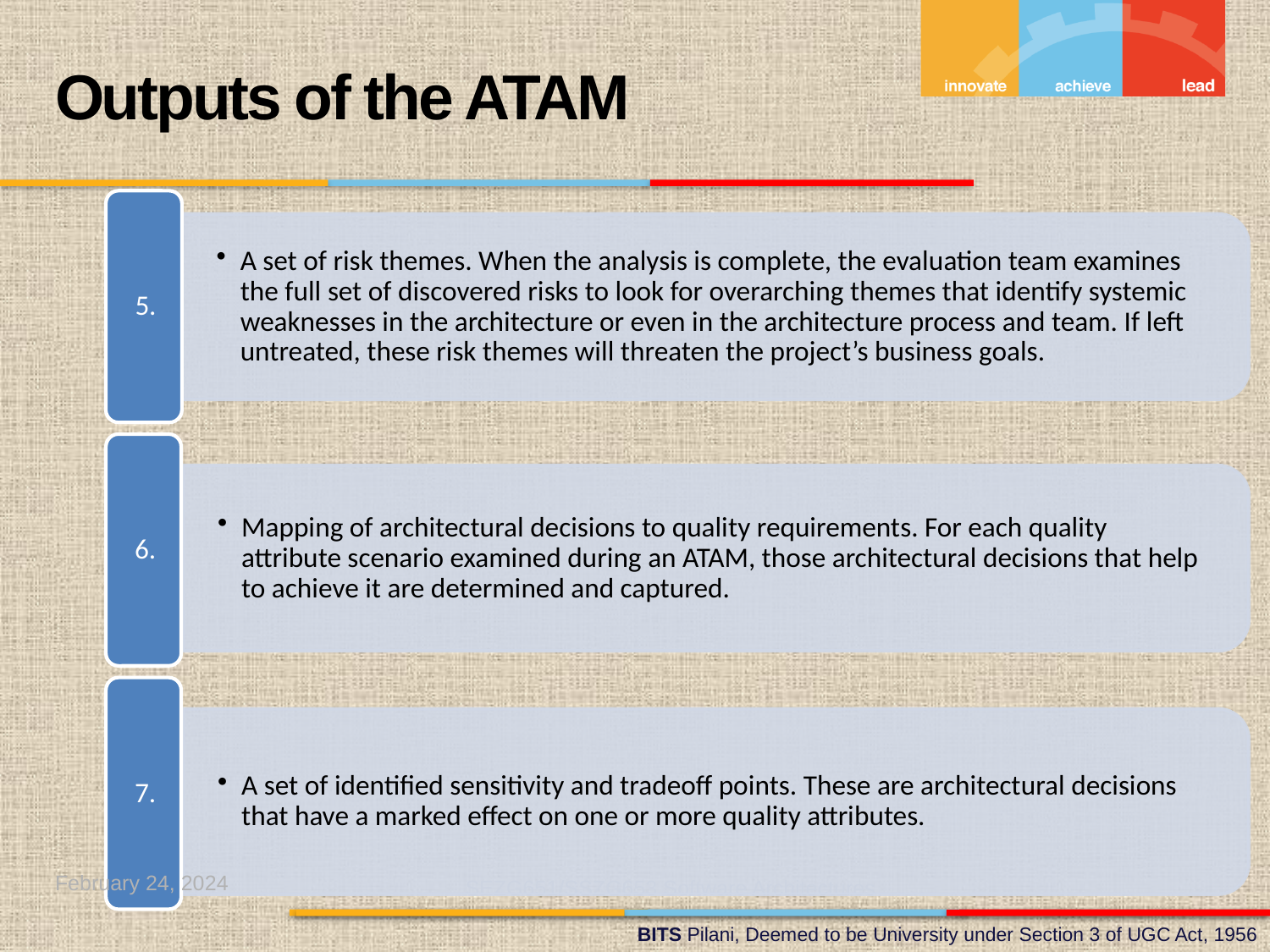

Outputs of the ATAM
A set of risk themes. When the analysis is complete, the evaluation team examines the full set of discovered risks to look for overarching themes that identify systemic weaknesses in the architecture or even in the architecture process and team. If left untreated, these risk themes will threaten the project’s business goals.
5.
Mapping of architectural decisions to quality requirements. For each quality attribute scenario examined during an ATAM, those architectural decisions that help to achieve it are determined and captured.
6.
A set of identified sensitivity and tradeoff points. These are architectural decisions that have a marked effect on one or more quality attributes.
7.
February 24, 2024
SEZG651/SSZG653 Software Architectures